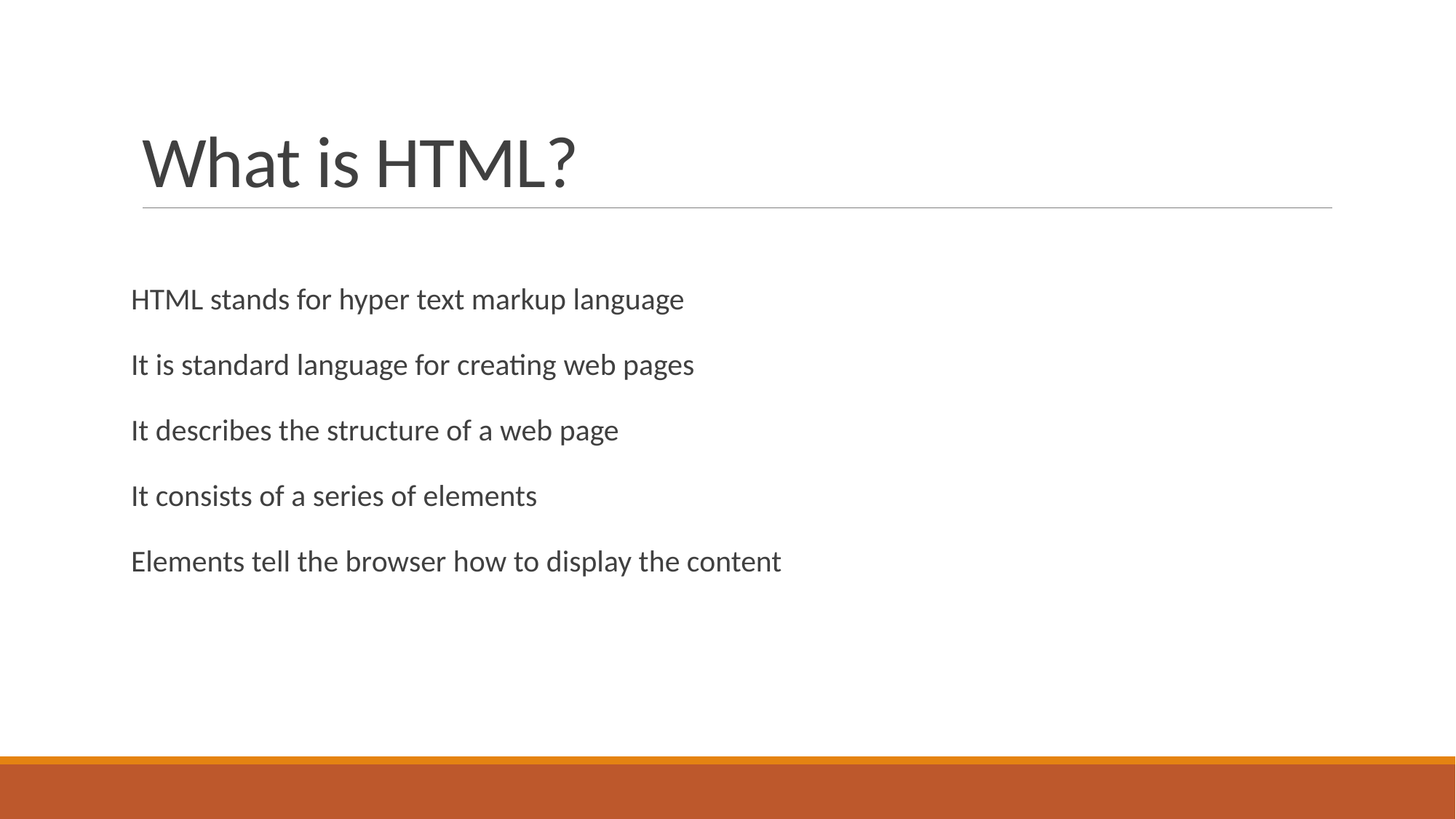

# What is HTML?

HTML stands for hyper text markup language
It is standard language for creating web pages
It describes the structure of a web page
It consists of a series of elements
Elements tell the browser how to display the content